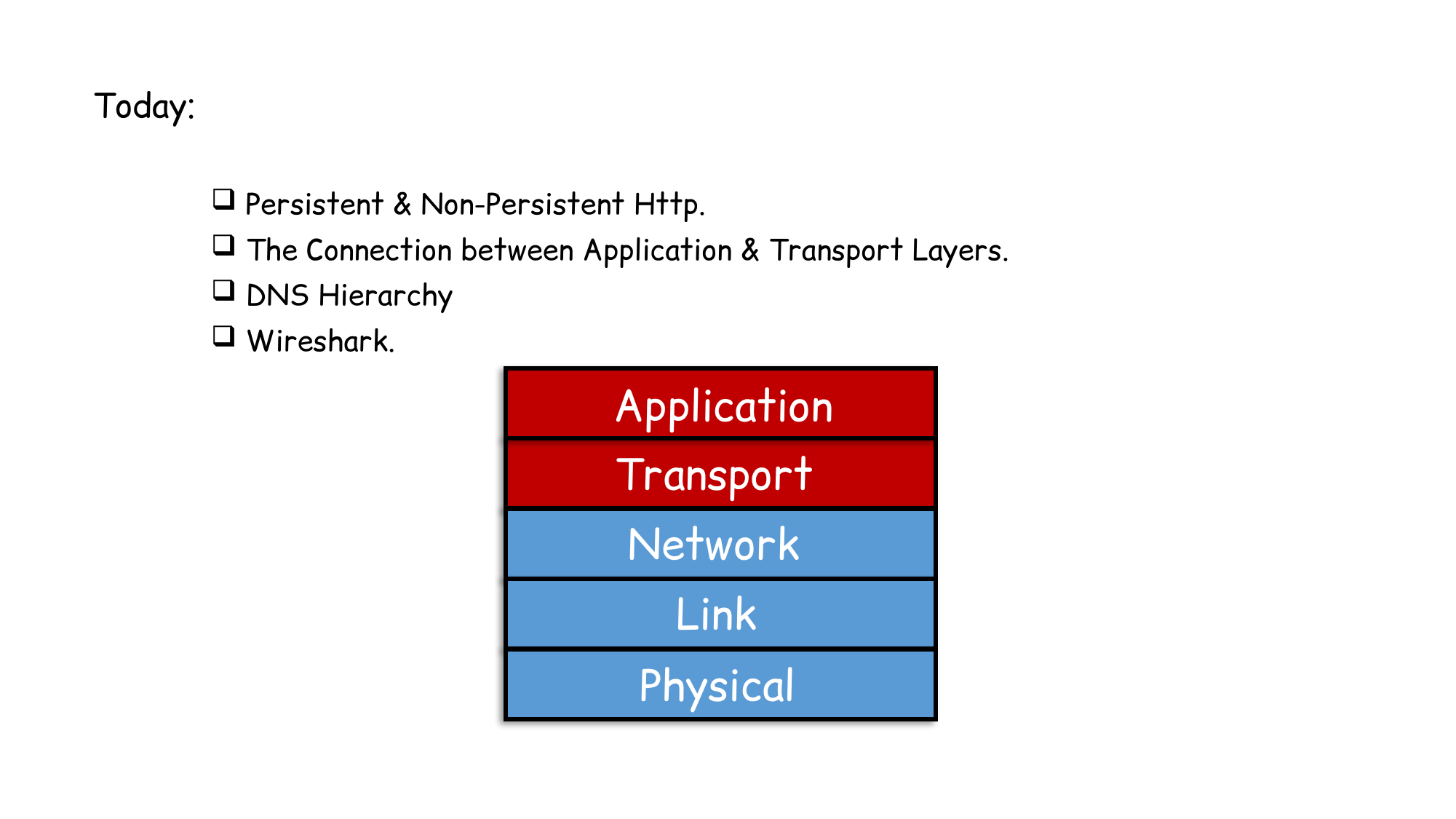

Today:

 Persistent & Non-Persistent Http.
 The Connection between Application & Transport Layers.
 DNS Hierarchy
 Wireshark.

Application

Transport

Network

Link

Physical